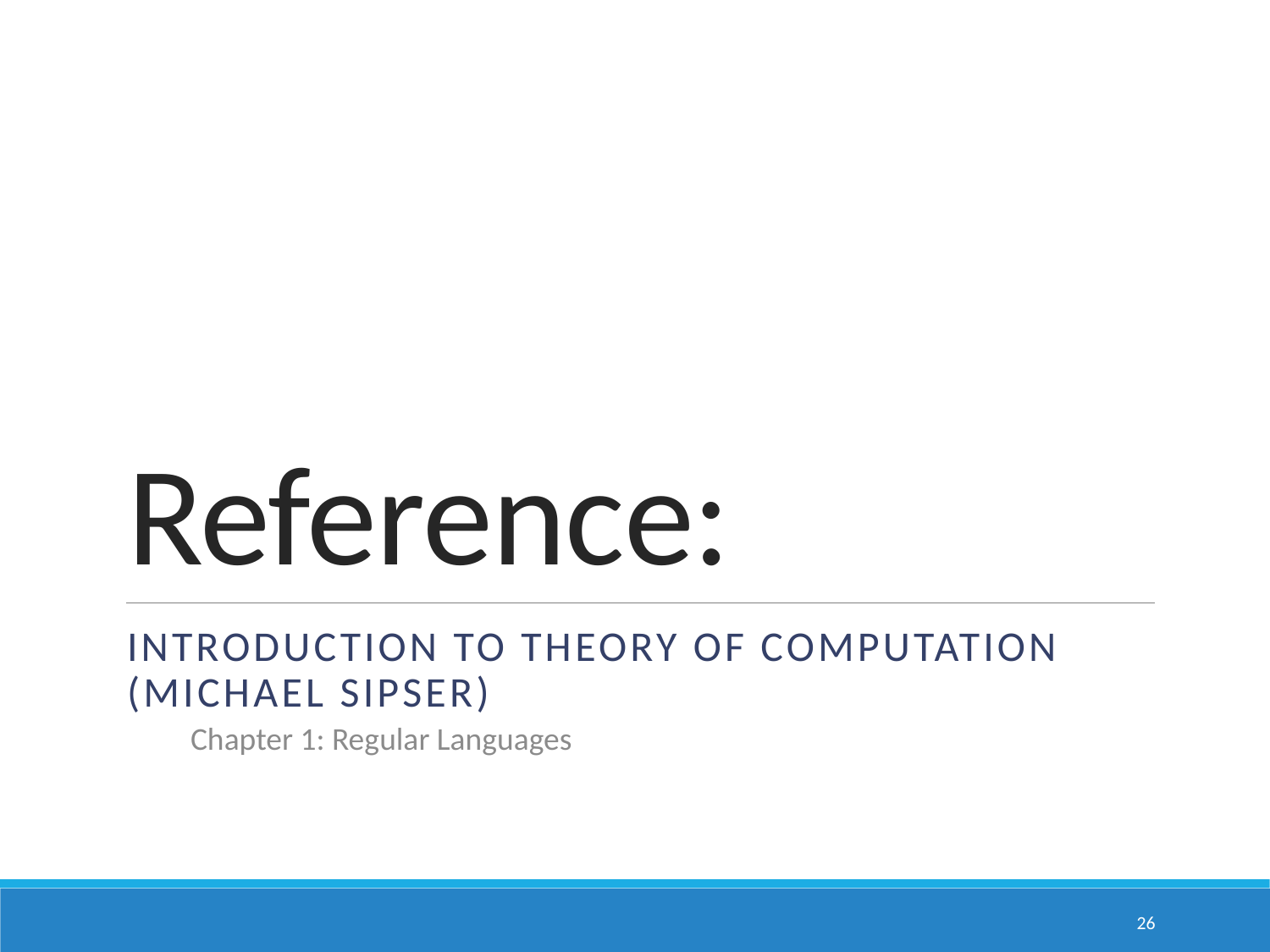

# Reference:
Introduction to Theory of Computation     (Michael Sipser)
Chapter 1: Regular Languages
26